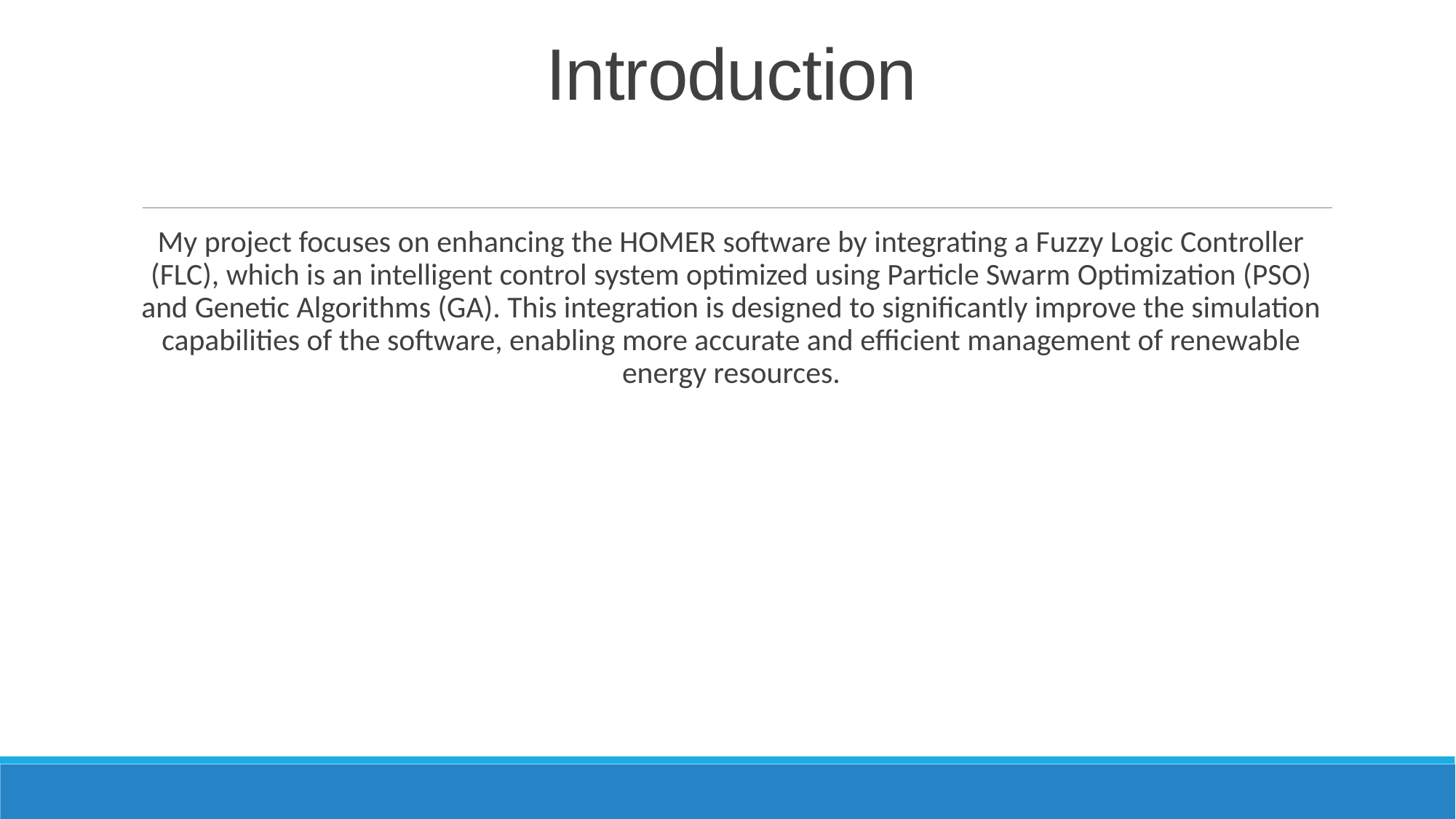

# Introduction
My project focuses on enhancing the HOMER software by integrating a Fuzzy Logic Controller (FLC), which is an intelligent control system optimized using Particle Swarm Optimization (PSO) and Genetic Algorithms (GA). This integration is designed to significantly improve the simulation capabilities of the software, enabling more accurate and efficient management of renewable energy resources.